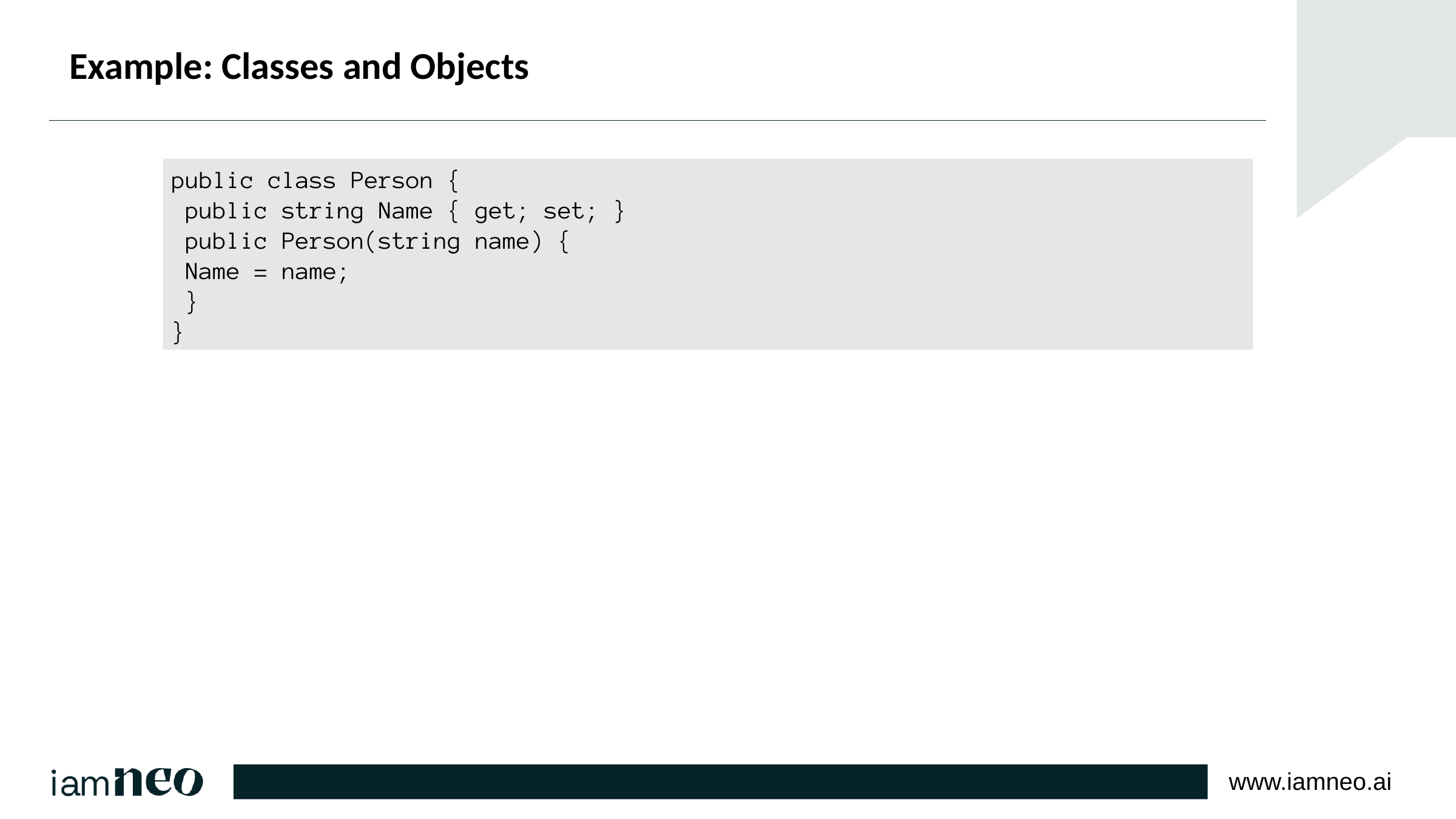

# Example: Classes and Objects

public class Person {
 public string Name { get; set; }
 public Person(string name) {
 Name = name;
 }
}